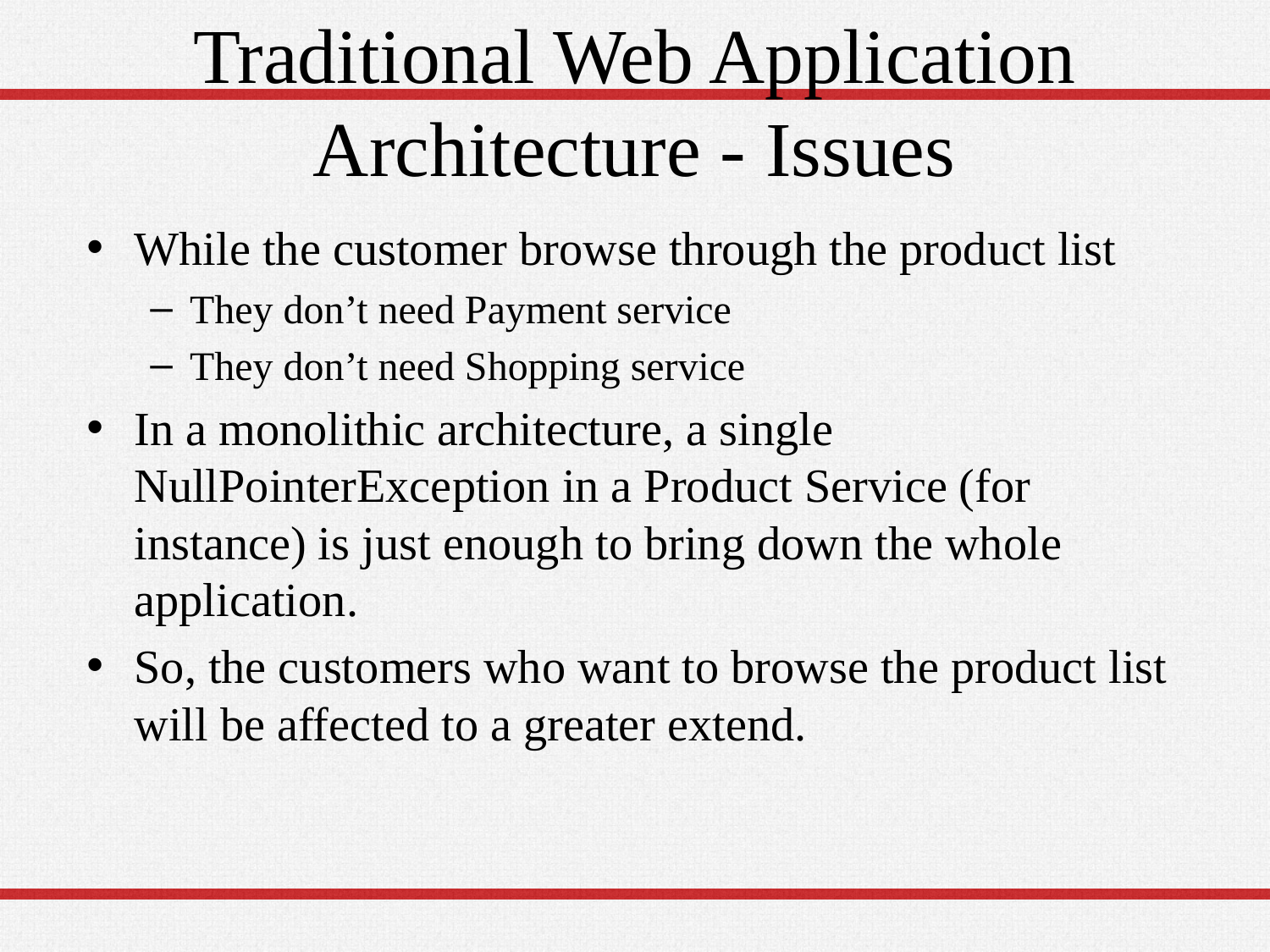

# Traditional Web Application Architecture - Issues
While the customer browse through the product list
They don’t need Payment service
They don’t need Shopping service
In a monolithic architecture, a single NullPointerException in a Product Service (for instance) is just enough to bring down the whole application.
So, the customers who want to browse the product list will be affected to a greater extend.
7